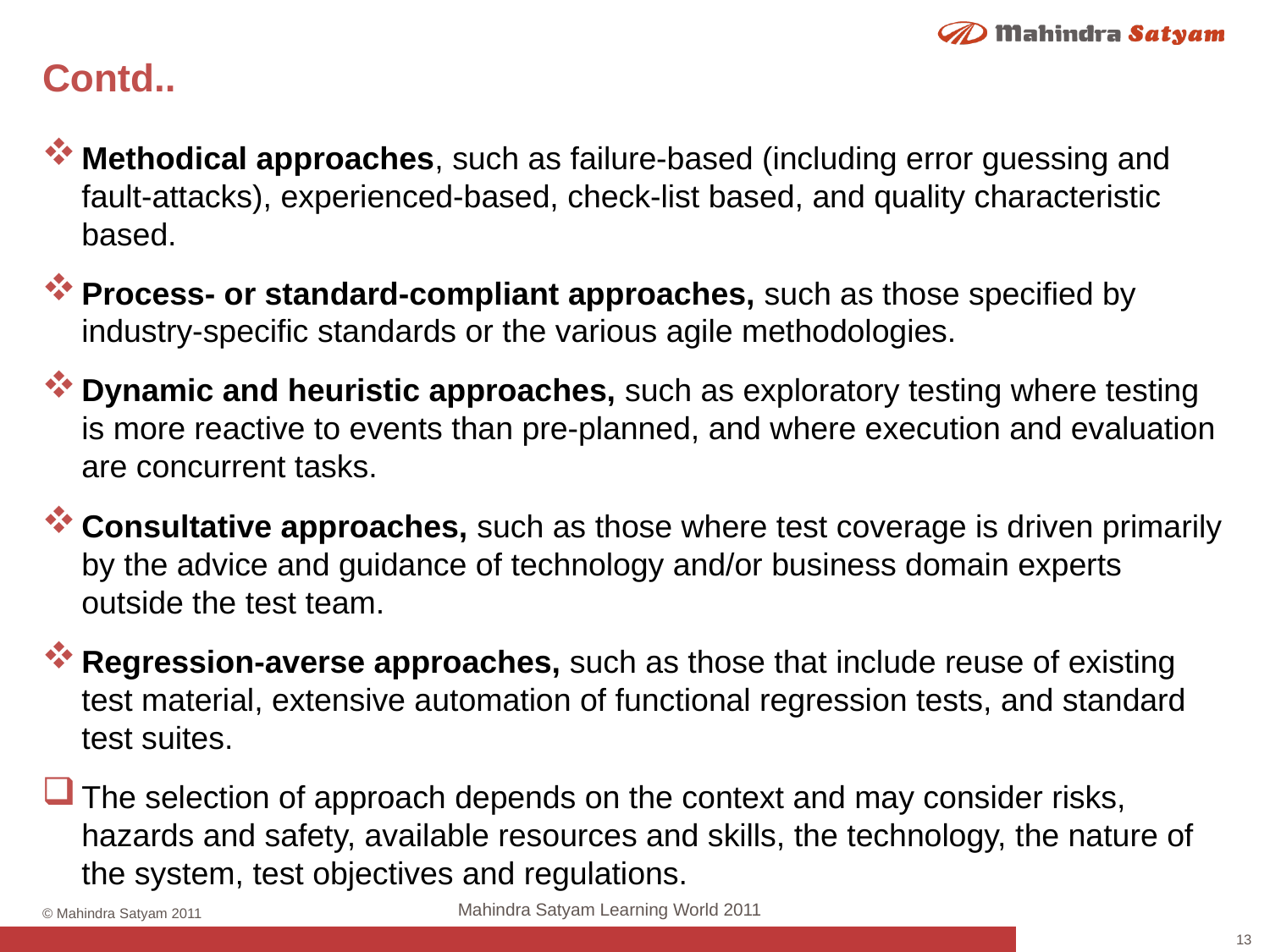

# Contd..
Methodical approaches, such as failure-based (including error guessing and fault-attacks), experienced-based, check-list based, and quality characteristic based.
Process- or standard-compliant approaches, such as those specified by industry-specific standards or the various agile methodologies.
Dynamic and heuristic approaches, such as exploratory testing where testing is more reactive to events than pre-planned, and where execution and evaluation are concurrent tasks.
Consultative approaches, such as those where test coverage is driven primarily by the advice and guidance of technology and/or business domain experts outside the test team.
Regression-averse approaches, such as those that include reuse of existing test material, extensive automation of functional regression tests, and standard test suites.
The selection of approach depends on the context and may consider risks, hazards and safety, available resources and skills, the technology, the nature of the system, test objectives and regulations.